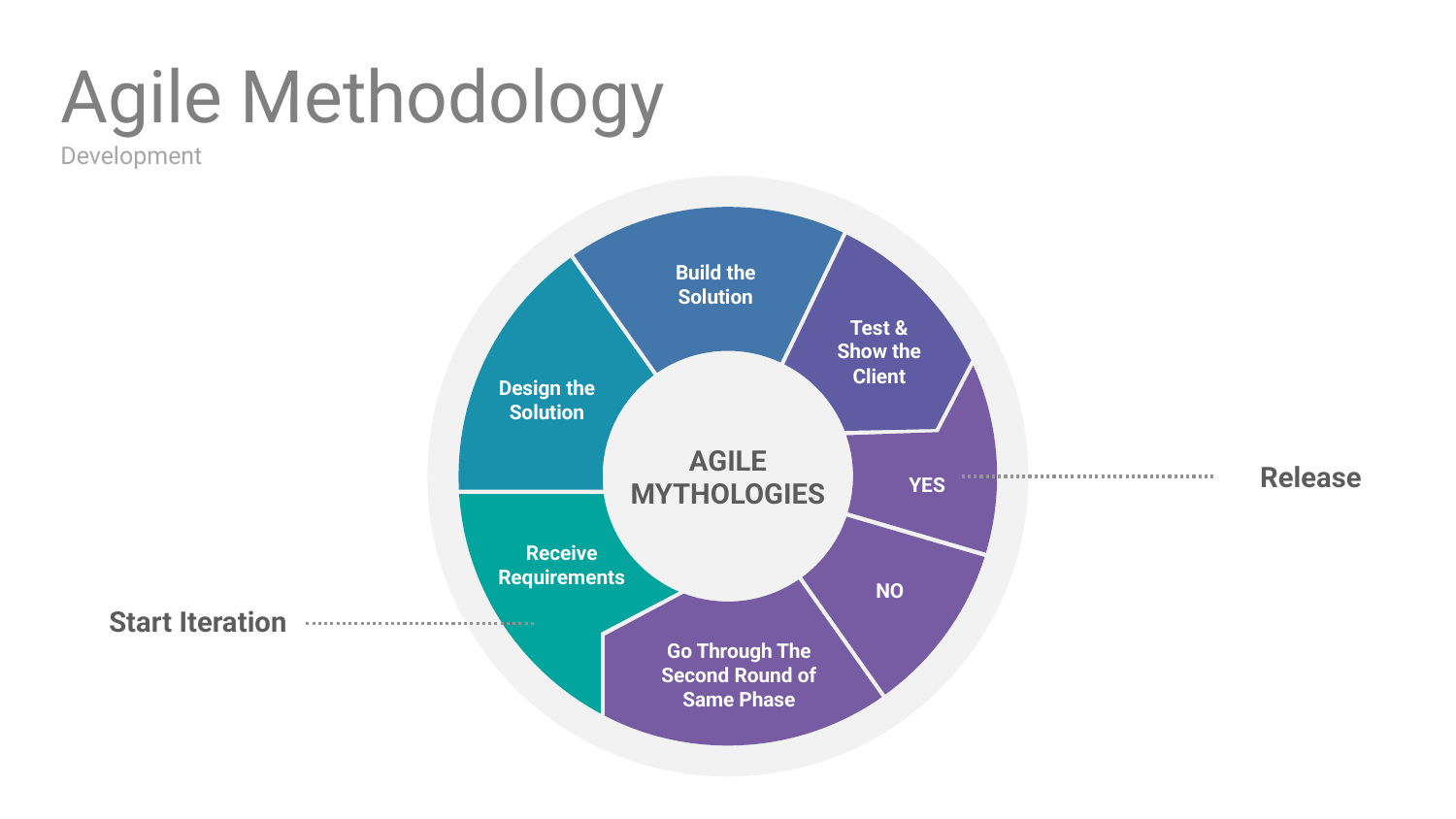

# Agile Methodology
Development

Build the
Solution

Test & Show the Client

Design the
Solution
AGILE
MYTHOLOGIES
Release
YES

Receive
Requirements
NO

Start Iteration
Go Through The Second Round of Same Phase